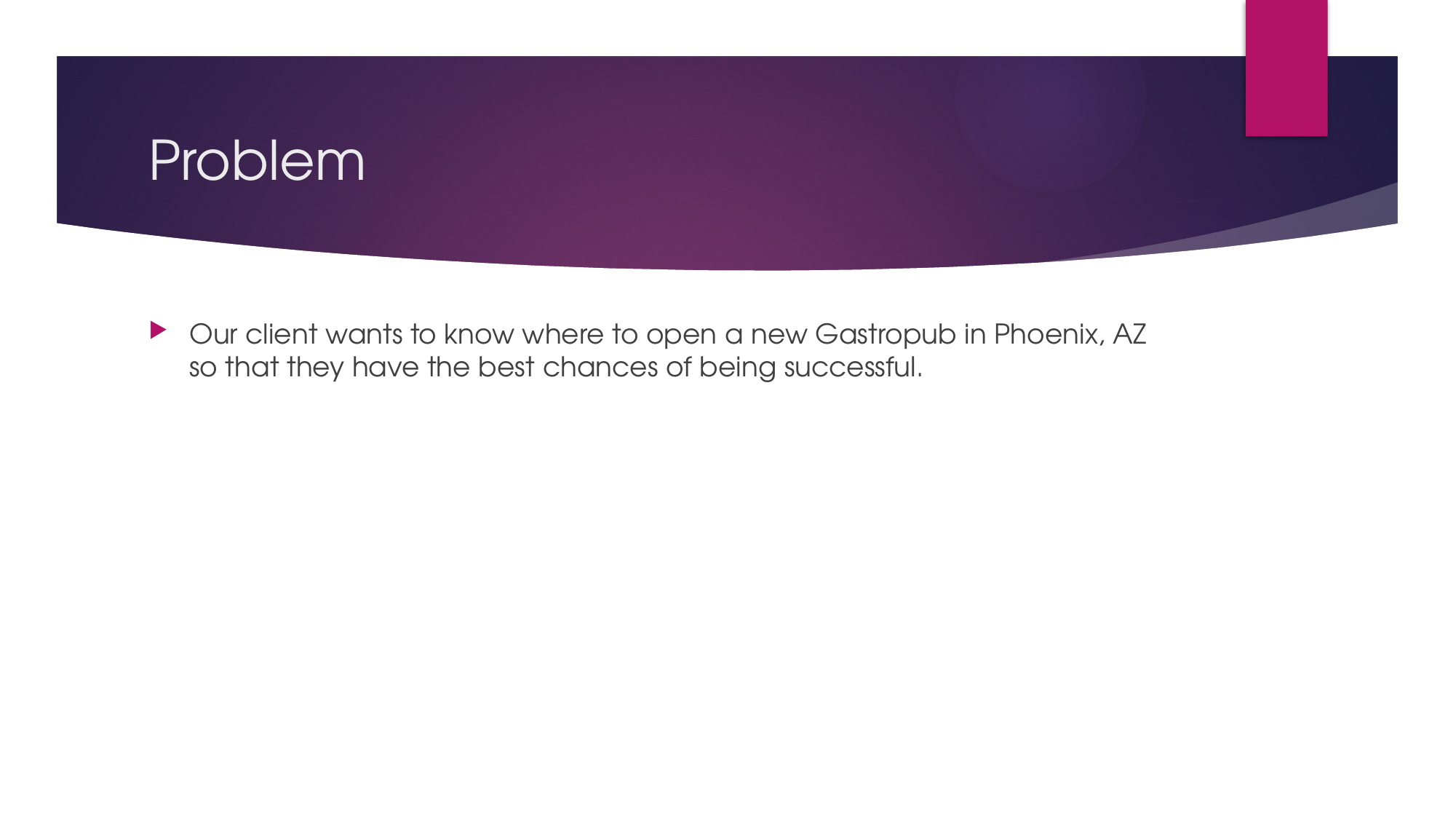

# Problem
Our client wants to know where to open a new Gastropub in Phoenix, AZ so that they have the best chances of being successful.